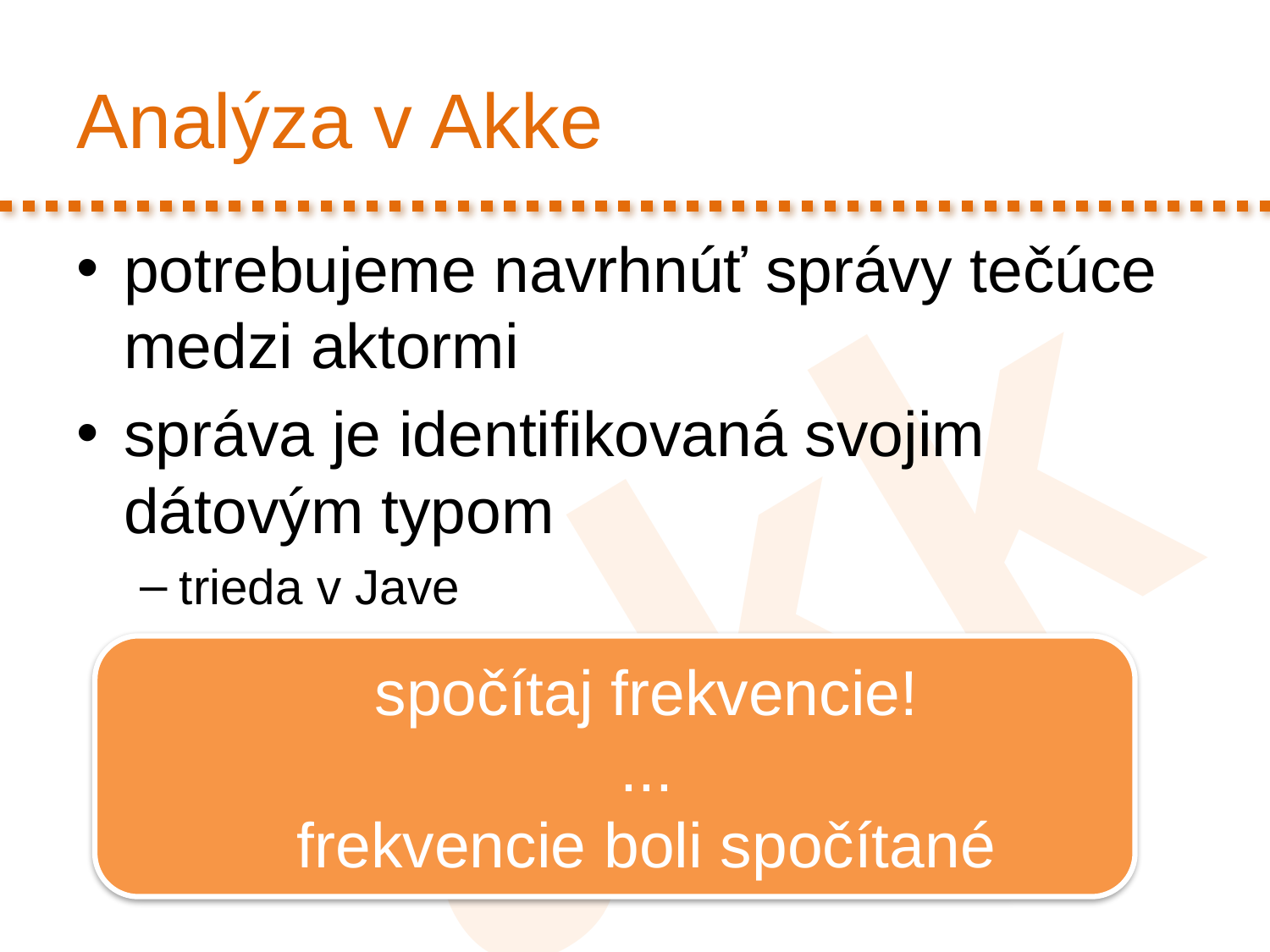

# Analýza v Akke
potrebujeme navrhnúť správy tečúce medzi aktormi
správa je identifikovaná svojim dátovým typom
trieda v Jave
spočítaj frekvencie!
...
frekvencie boli spočítané